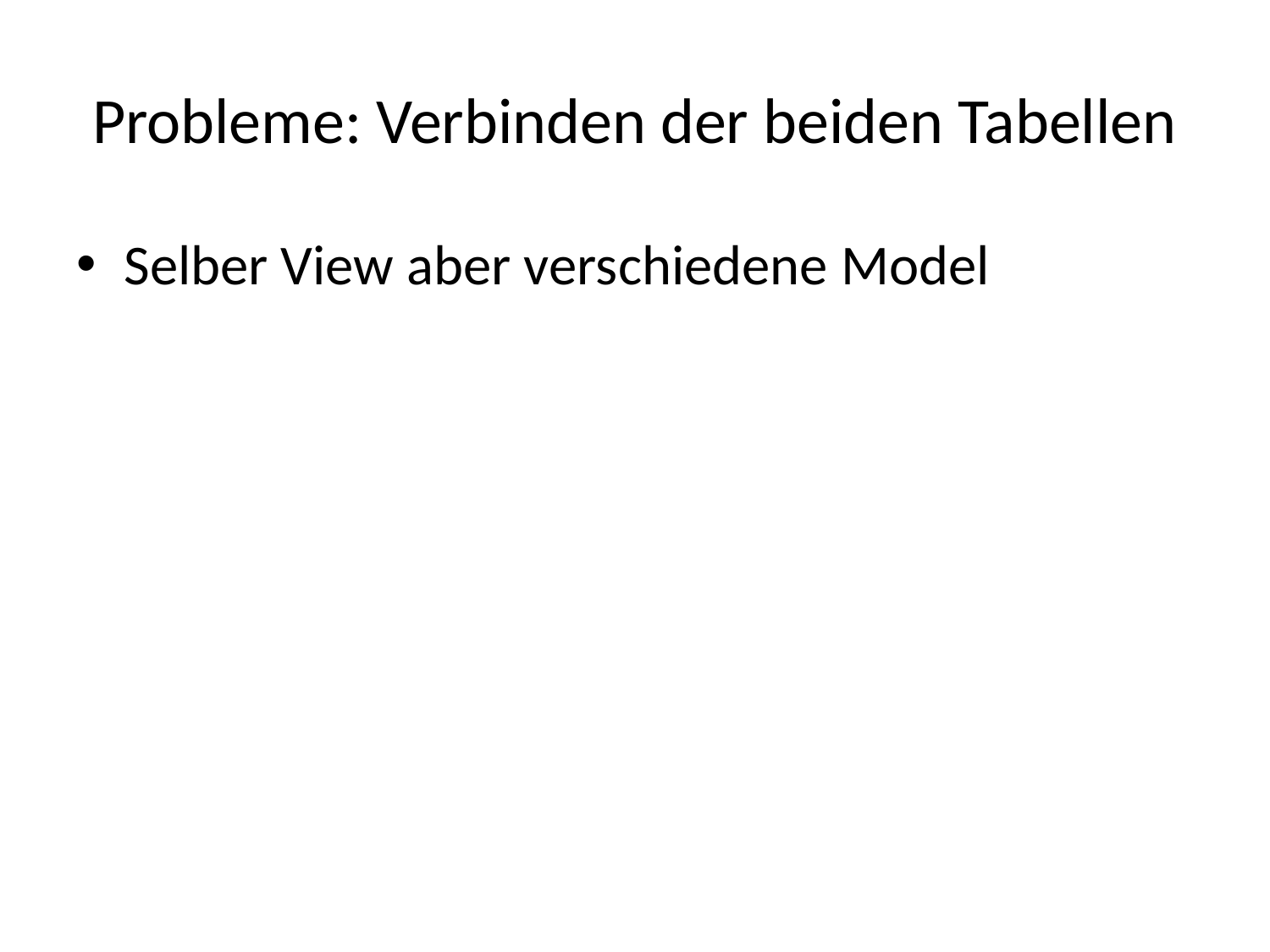

# Probleme: Verbinden der beiden Tabellen
Selber View aber verschiedene Model